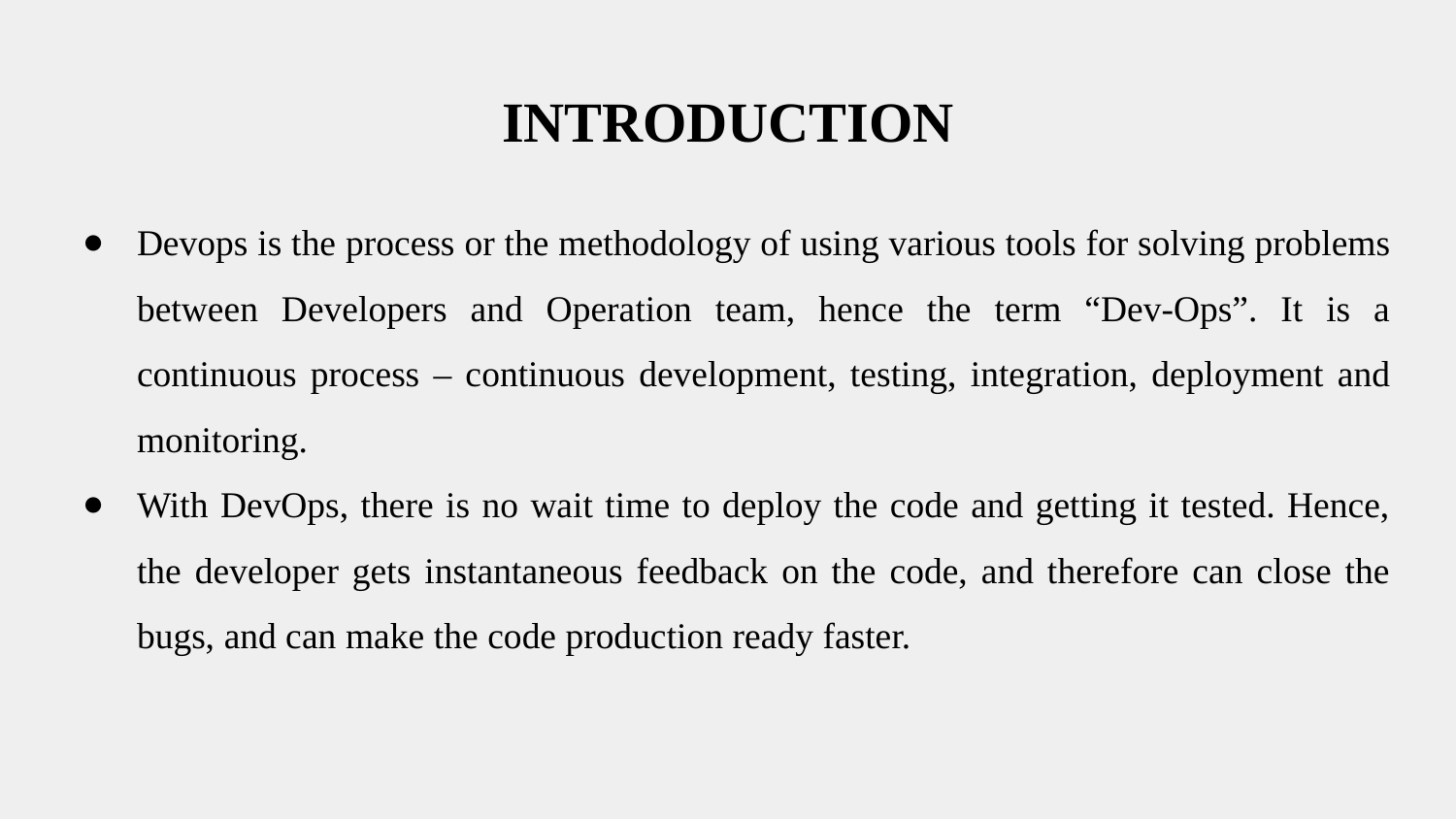

# INTRODUCTION
Devops is the process or the methodology of using various tools for solving problems between Developers and Operation team, hence the term “Dev-Ops”. It is a continuous process – continuous development, testing, integration, deployment and monitoring.
With DevOps, there is no wait time to deploy the code and getting it tested. Hence, the developer gets instantaneous feedback on the code, and therefore can close the bugs, and can make the code production ready faster.